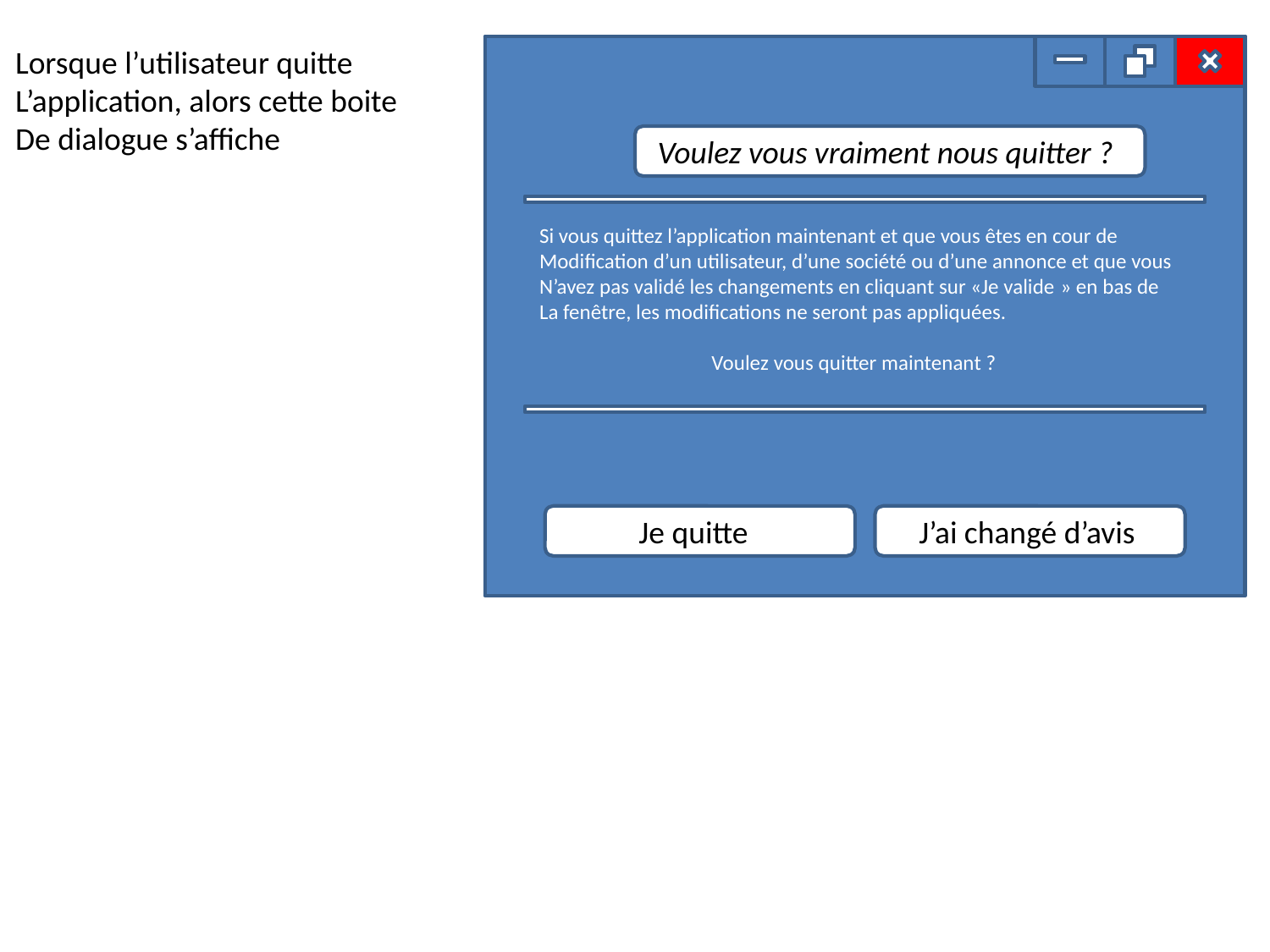

Lorsque l’utilisateur quitte
L’application, alors cette boite
De dialogue s’affiche

Voulez vous vraiment nous quitter ?

Si vous quittez l’application maintenant et que vous êtes en cour de
Modification d’un utilisateur, d’une société ou d’une annonce et que vous
N’avez pas validé les changements en cliquant sur «Je valide » en bas de
La fenêtre, les modifications ne seront pas appliquées.

Voulez vous quitter maintenant ?

Je quitte

J’ai changé d’avis